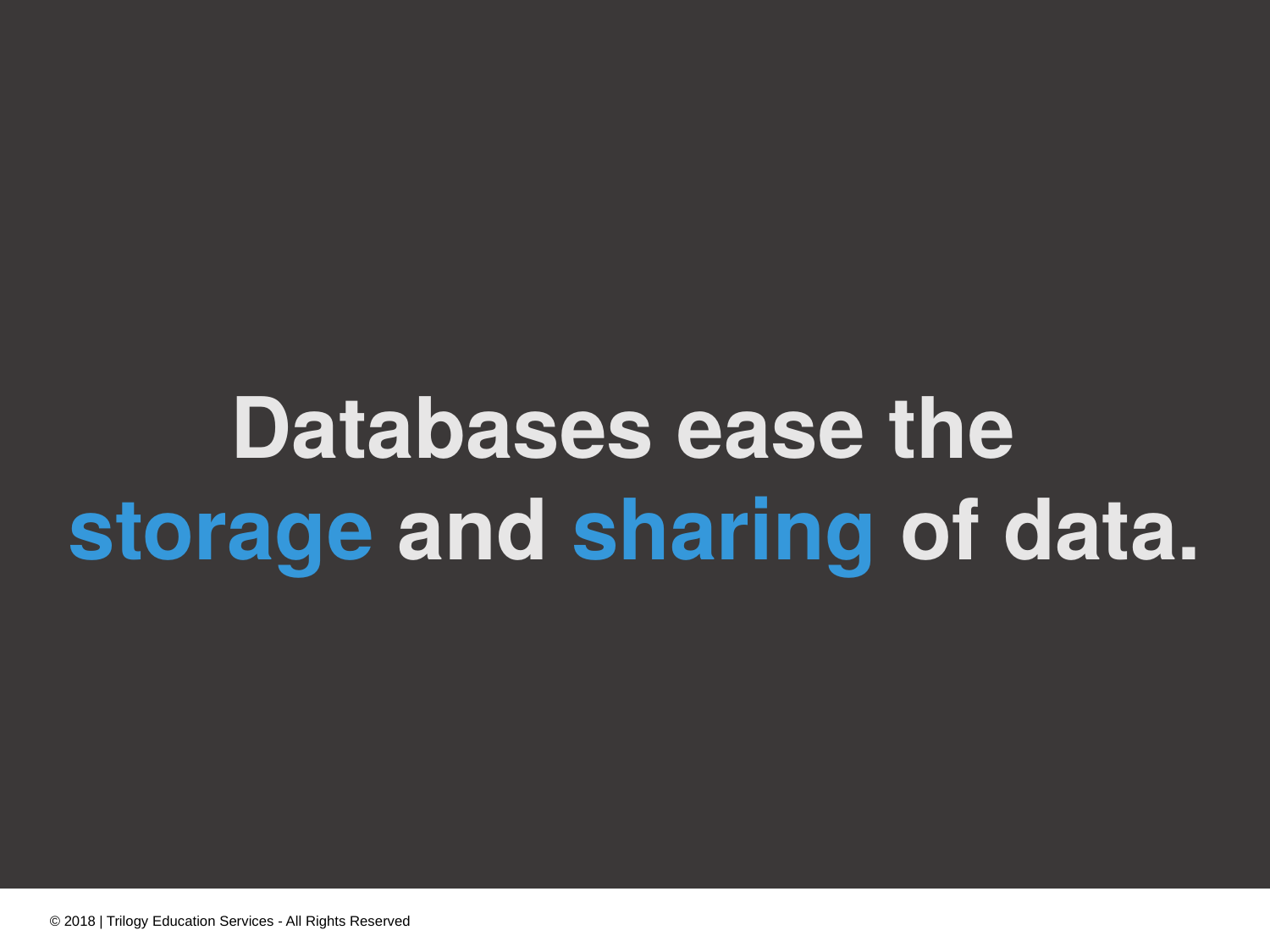

Databases ease the
storage and sharing of data.